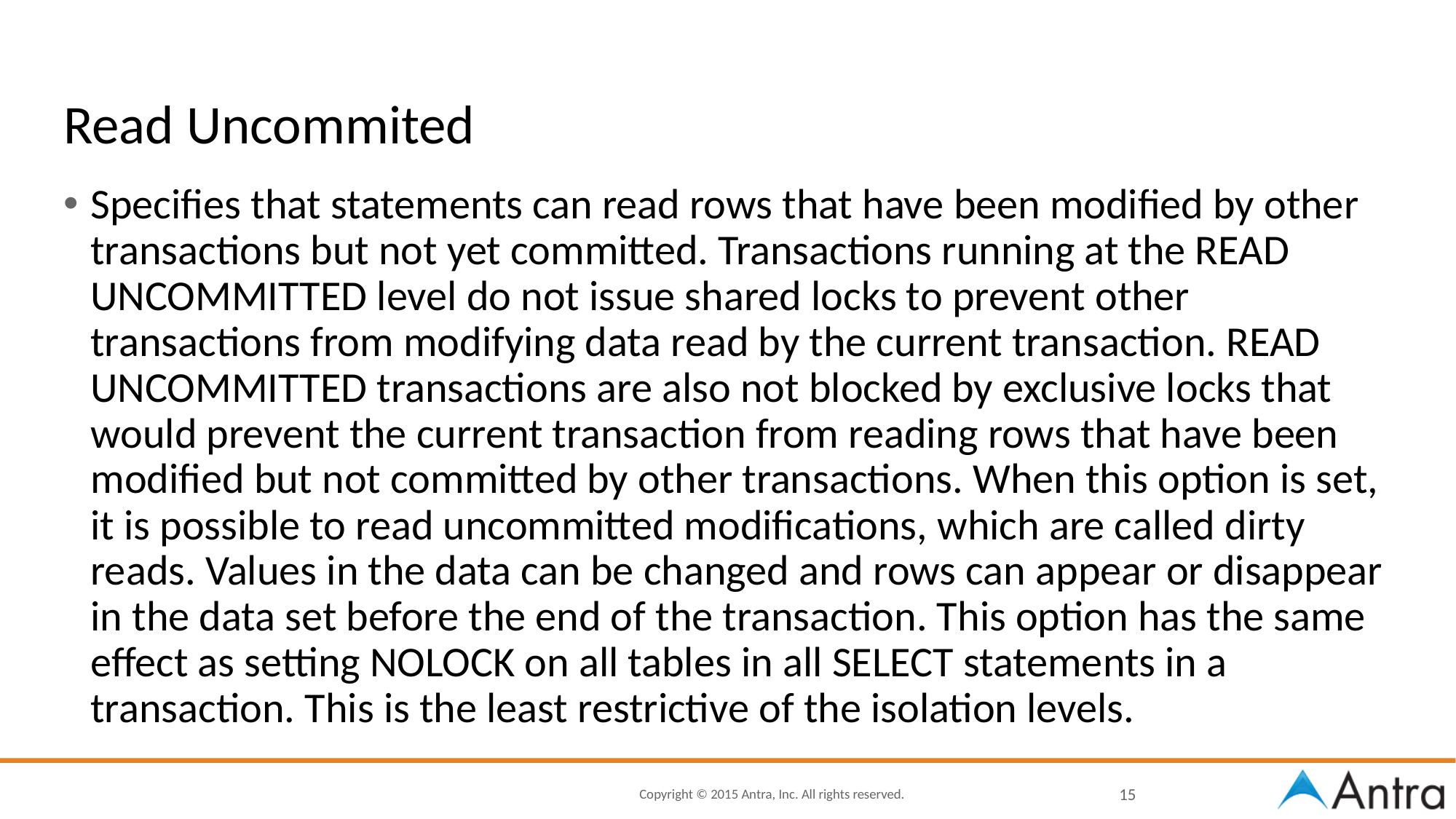

# Read Uncommited
Specifies that statements can read rows that have been modified by other transactions but not yet committed. Transactions running at the READ UNCOMMITTED level do not issue shared locks to prevent other transactions from modifying data read by the current transaction. READ UNCOMMITTED transactions are also not blocked by exclusive locks that would prevent the current transaction from reading rows that have been modified but not committed by other transactions. When this option is set, it is possible to read uncommitted modifications, which are called dirty reads. Values in the data can be changed and rows can appear or disappear in the data set before the end of the transaction. This option has the same effect as setting NOLOCK on all tables in all SELECT statements in a transaction. This is the least restrictive of the isolation levels.

15